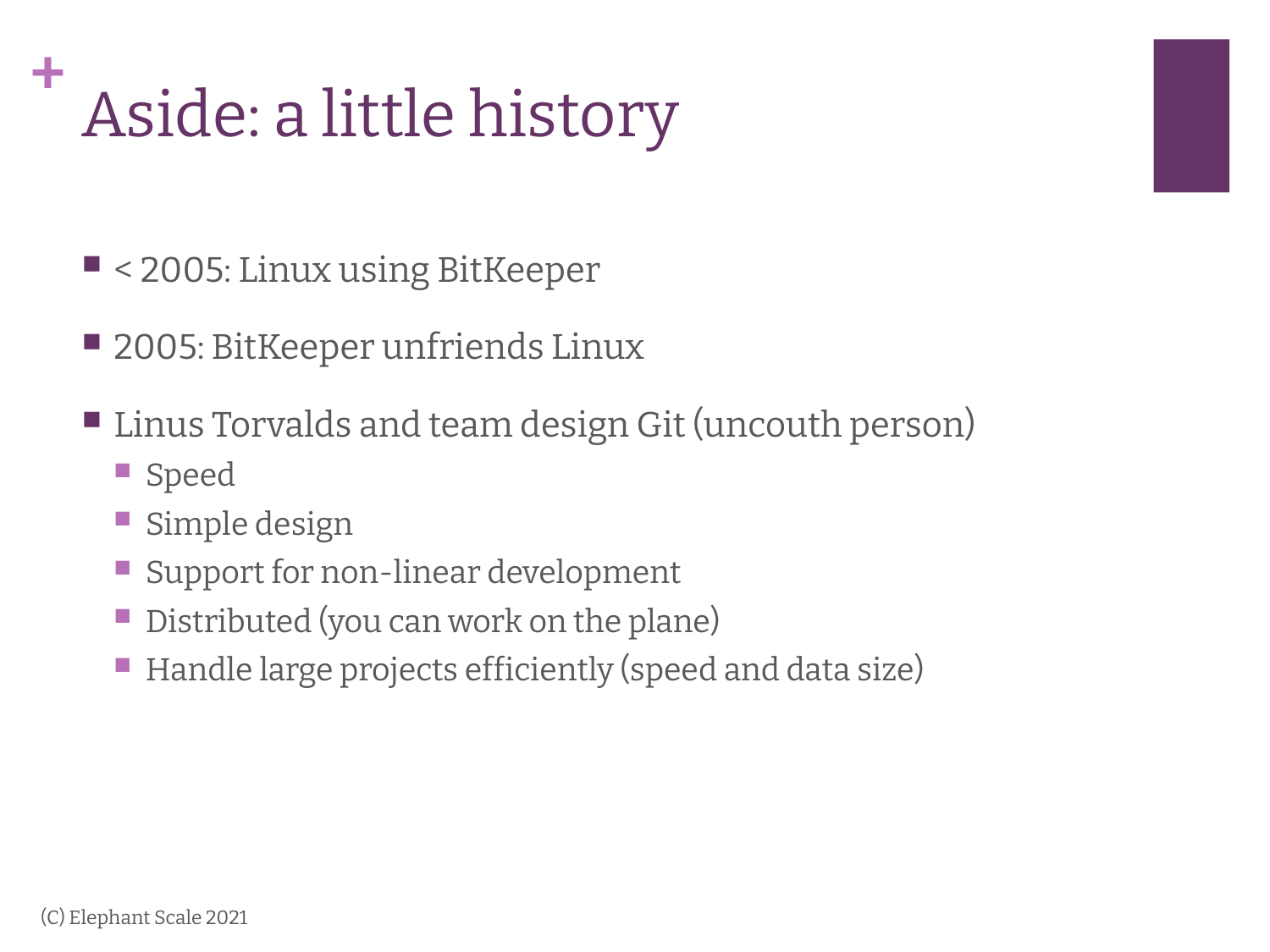

6
# Aside: a little history
< 2005: Linux using BitKeeper
2005: BitKeeper unfriends Linux
Linus Torvalds and team design Git (uncouth person)
Speed
Simple design
Support for non-linear development
Distributed (you can work on the plane)
Handle large projects efficiently (speed and data size)

(C) Elephant Scale 2021